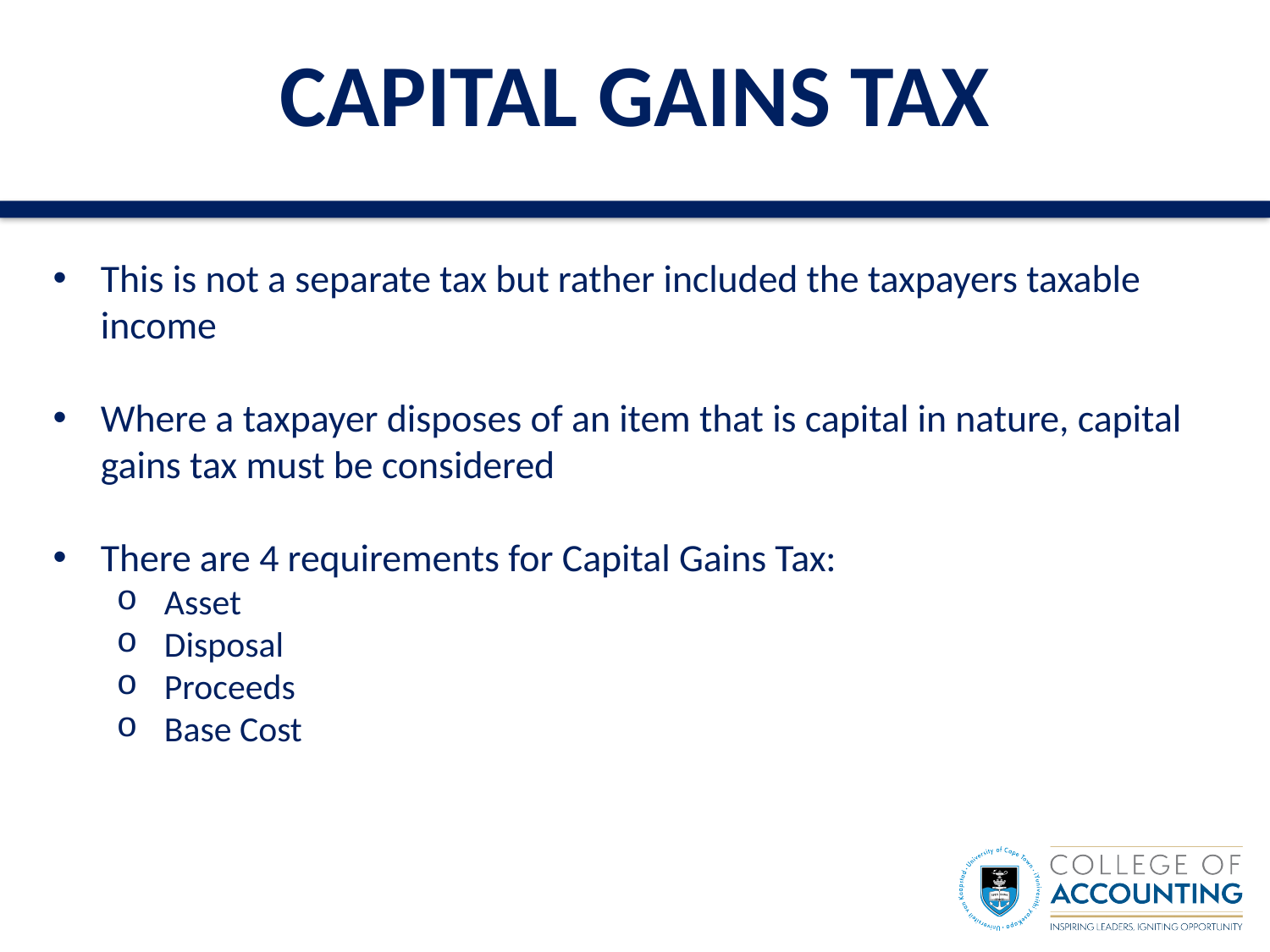

# CAPITAL GAINS TAX

This is not a separate tax but rather included the taxpayers taxable income

Where a taxpayer disposes of an item that is capital in nature, capital gains tax must be considered

There are 4 requirements for Capital Gains Tax:
Asset
Disposal
Proceeds
Base Cost